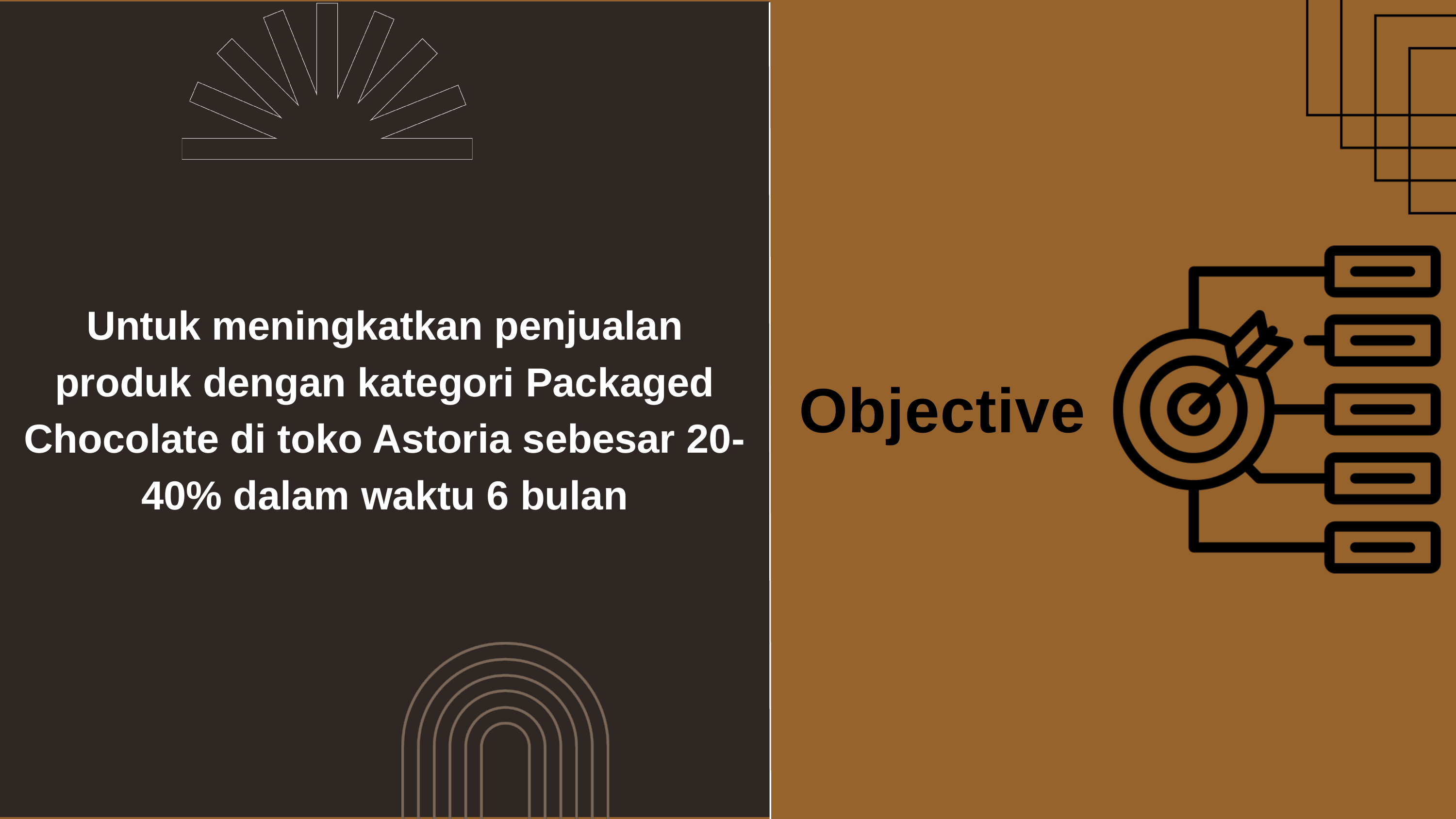

Untuk meningkatkan penjualan produk dengan kategori Packaged Chocolate di toko Astoria sebesar 20-40% dalam waktu 6 bulan
Objective